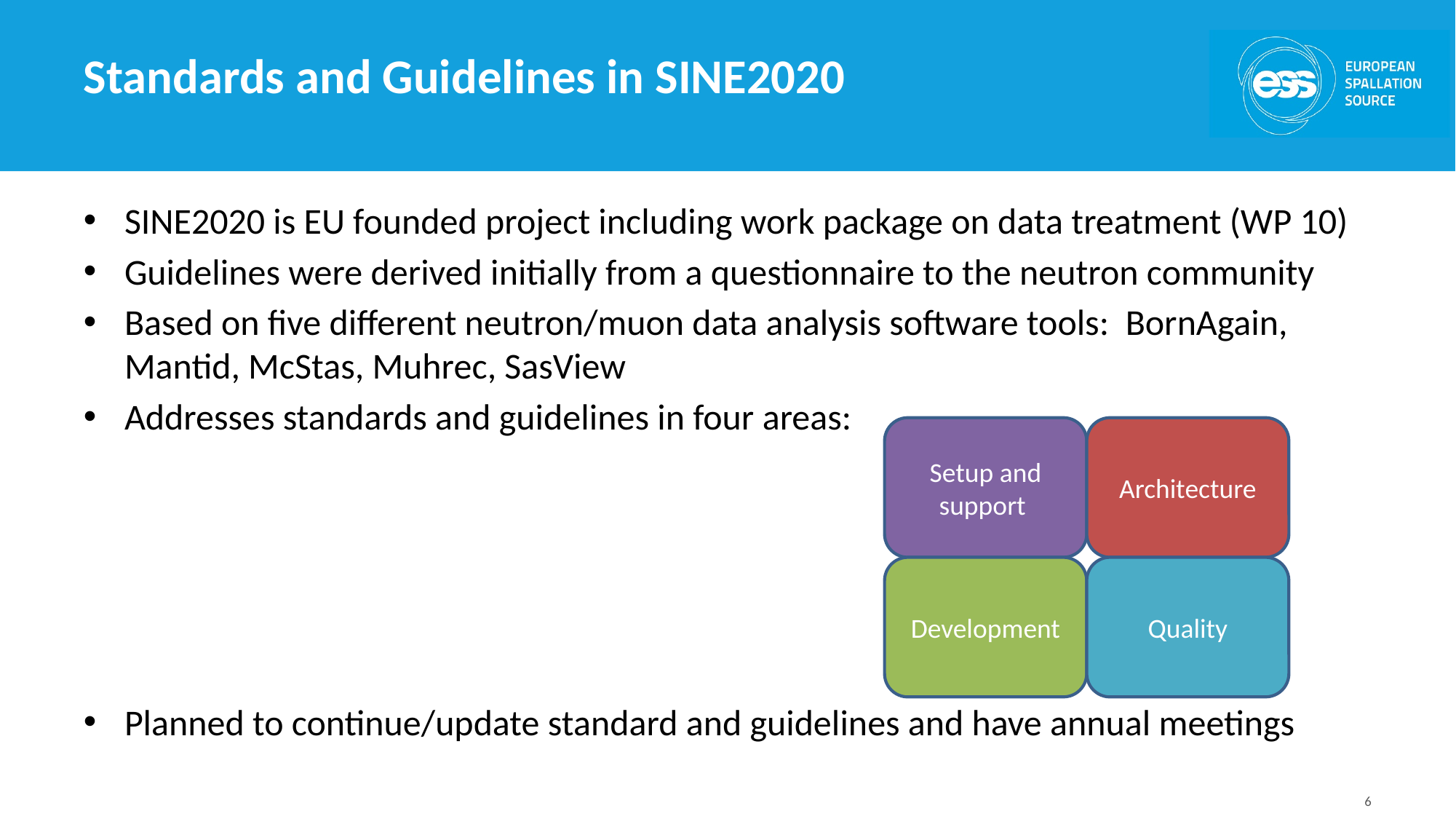

# Standards and Guidelines in SINE2020
SINE2020 is EU founded project including work package on data treatment (WP 10)
Guidelines were derived initially from a questionnaire to the neutron community
Based on five different neutron/muon data analysis software tools:  BornAgain, Mantid, McStas, Muhrec, SasView
Addresses standards and guidelines in four areas:

Planned to continue/update standard and guidelines and have annual meetings

Setup and support
Architecture
Development
Quality
6